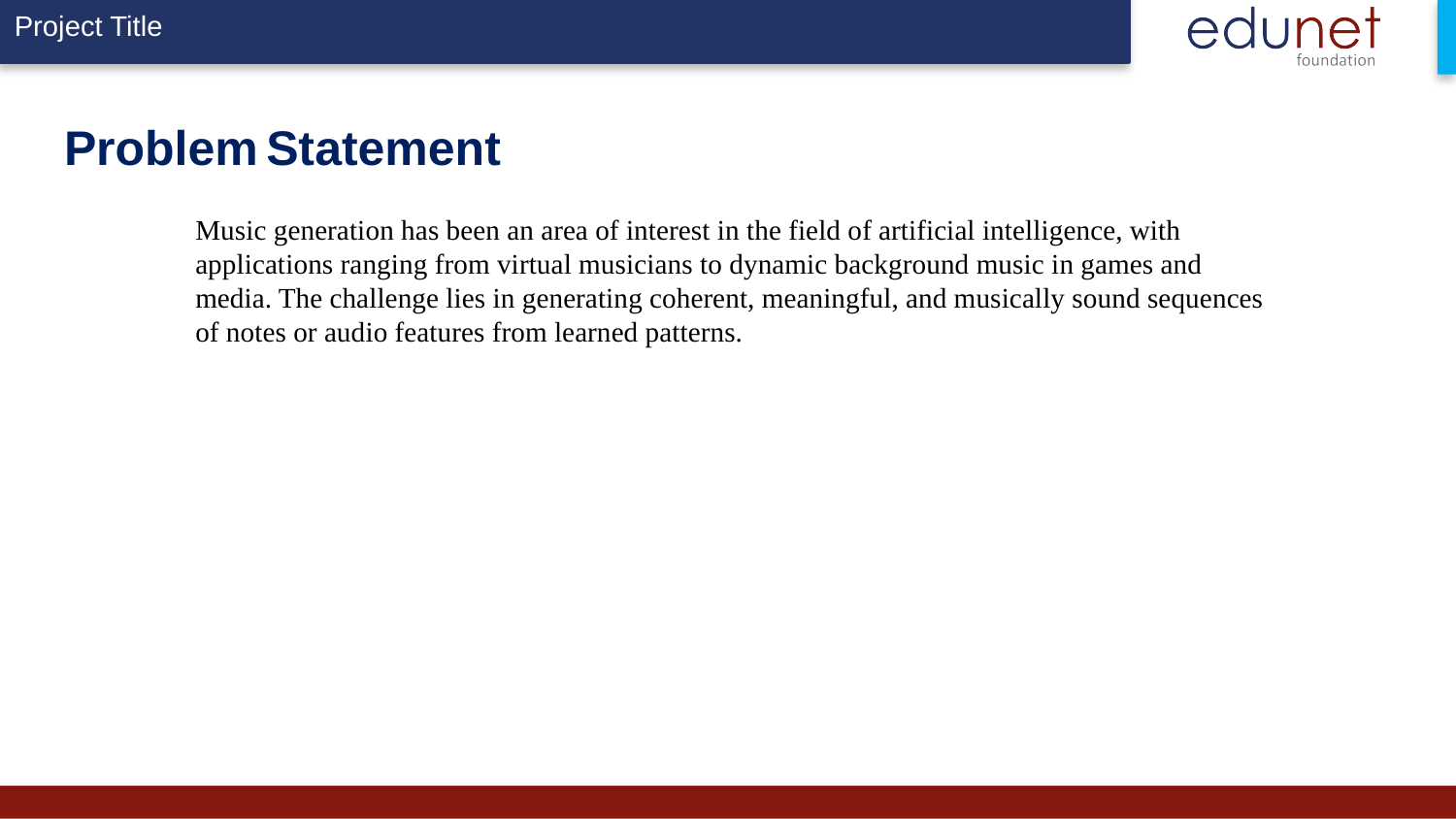

# Problem Statement
Music generation has been an area of interest in the field of artificial intelligence, with applications ranging from virtual musicians to dynamic background music in games and media. The challenge lies in generating coherent, meaningful, and musically sound sequences of notes or audio features from learned patterns.